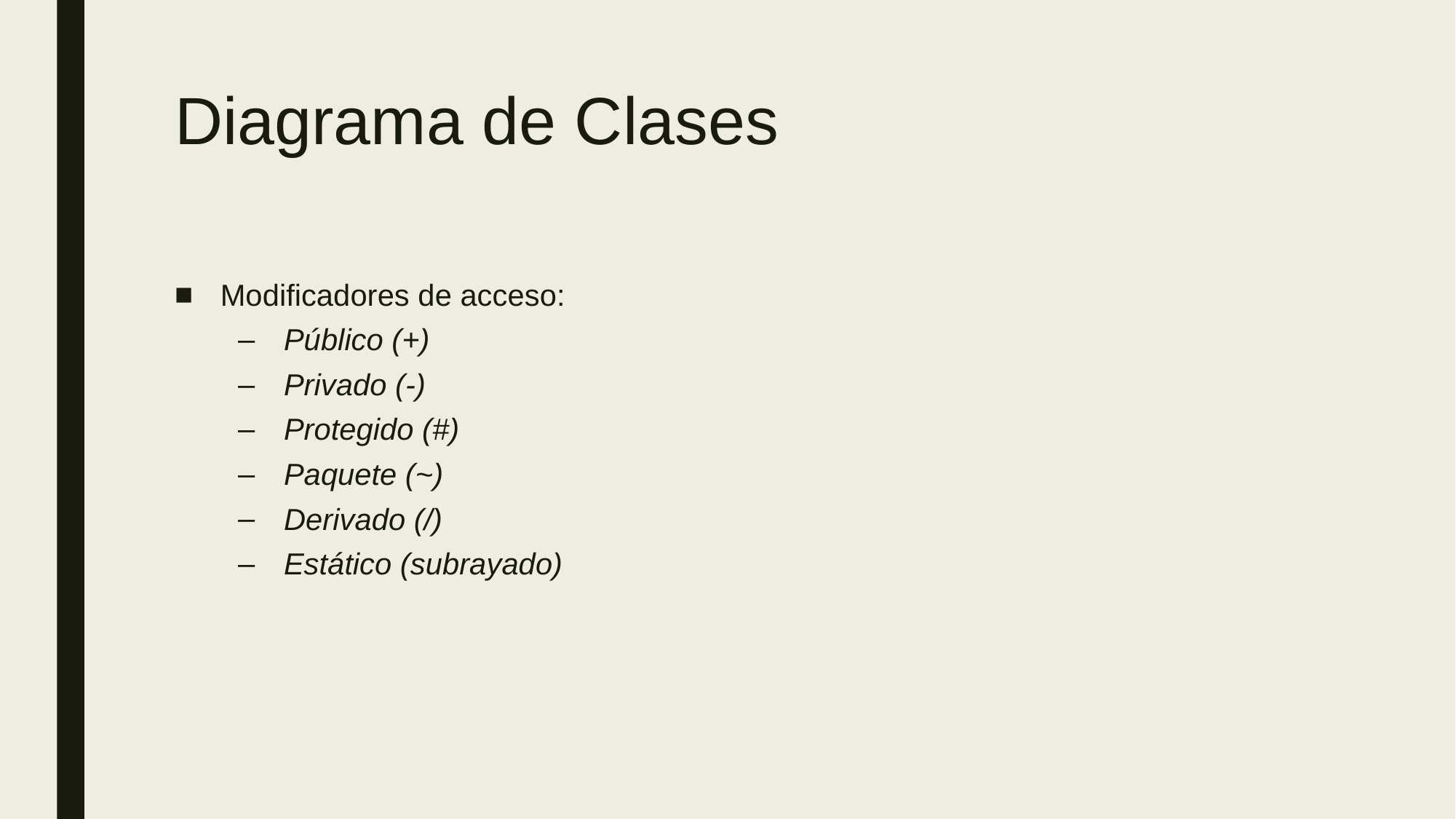

# Diagrama de Clases
Modificadores de acceso:
Público (+)
Privado (-)
Protegido (#)
Paquete (~)
Derivado (/)
Estático (subrayado)